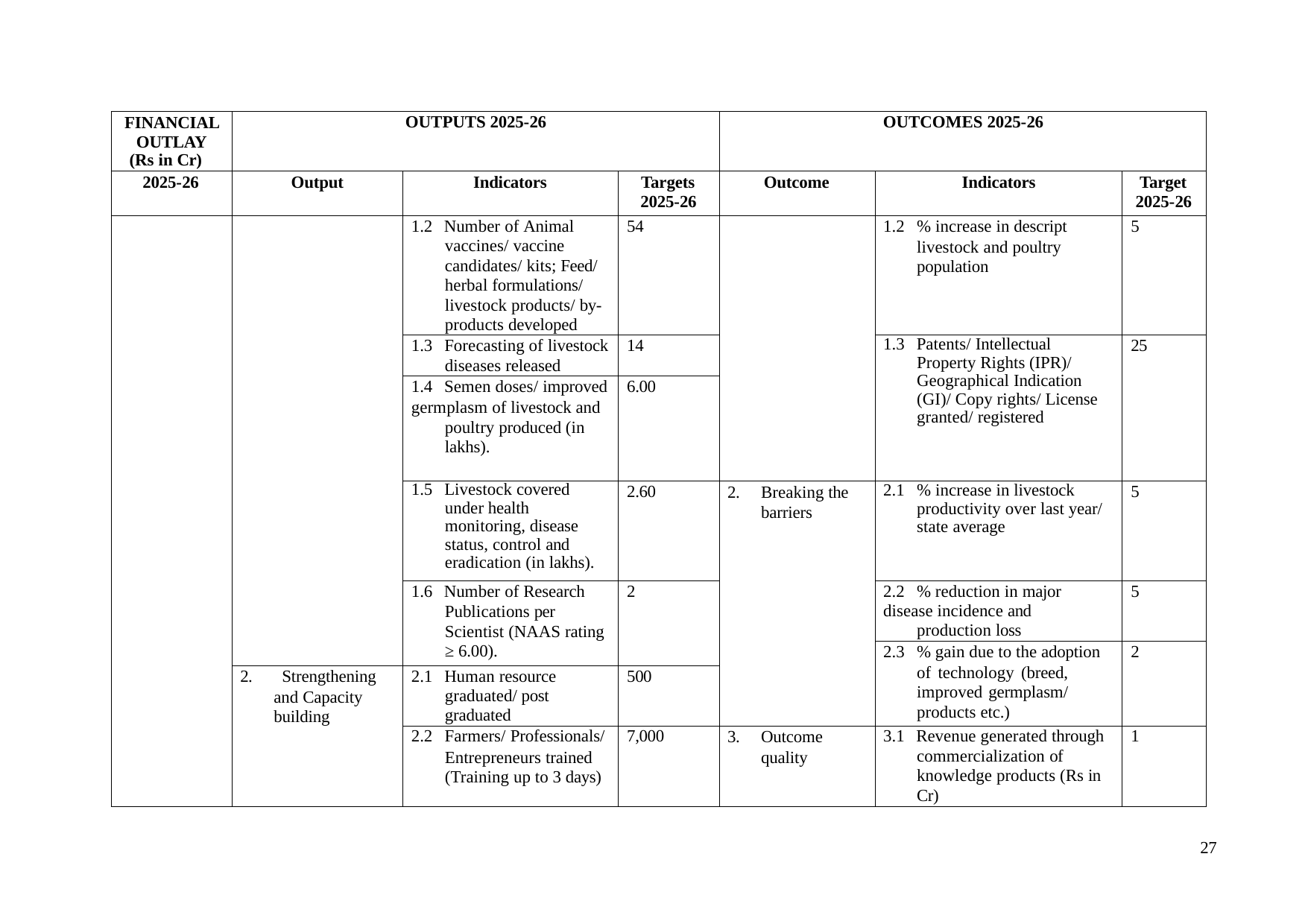

| FINANCIAL OUTLAY (Rs in Cr) | OUTPUTS 2025-26 |  |  | OUTCOMES 2025-26 |  |  |
| --- | --- | --- | --- | --- | --- | --- |
| 2025-26 | Output | Indicators | Targets 2025-26 | Outcome | Indicators | Target 2025-26 |
|  |  | 1.2 Number of Animal vaccines/ vaccine candidates/ kits; Feed/ herbal formulations/ livestock products/ by- products developed | 54 |  | 1.2 % increase in descript livestock and poultry population | 5 |
|  |  | 1.3 Forecasting of livestock diseases released | 14 |  | 1.3 Patents/ Intellectual Property Rights (IPR)/ Geographical Indication (GI)/ Copy rights/ License granted/ registered | 25 |
|  |  | 1.4 Semen doses/ improved germplasm of livestock and poultry produced (in lakhs). | 6.00 |  |  |  |
|  |  | 1.5 Livestock covered under health monitoring, disease status, control and eradication (in lakhs). | 2.60 | 2. Breaking the barriers | 2.1 % increase in livestock productivity over last year/ state average | 5 |
|  |  | 1.6 Number of Research Publications per Scientist (NAAS rating ≥ 6.00). | 2 |  | 2.2 % reduction in major disease incidence and production loss | 5 |
|  |  |  |  |  | 2.3 % gain due to the adoption of technology (breed, improved germplasm/ products etc.) | 2 |
|  | 2. Strengthening and Capacity building | 2.1 Human resource graduated/ post graduated | 500 |  |  |  |
|  |  | 2.2 Farmers/ Professionals/ Entrepreneurs trained (Training up to 3 days) | 7,000 | 3. Outcome quality | 3.1 Revenue generated through commercialization of knowledge products (Rs in Cr) | 1 |
27